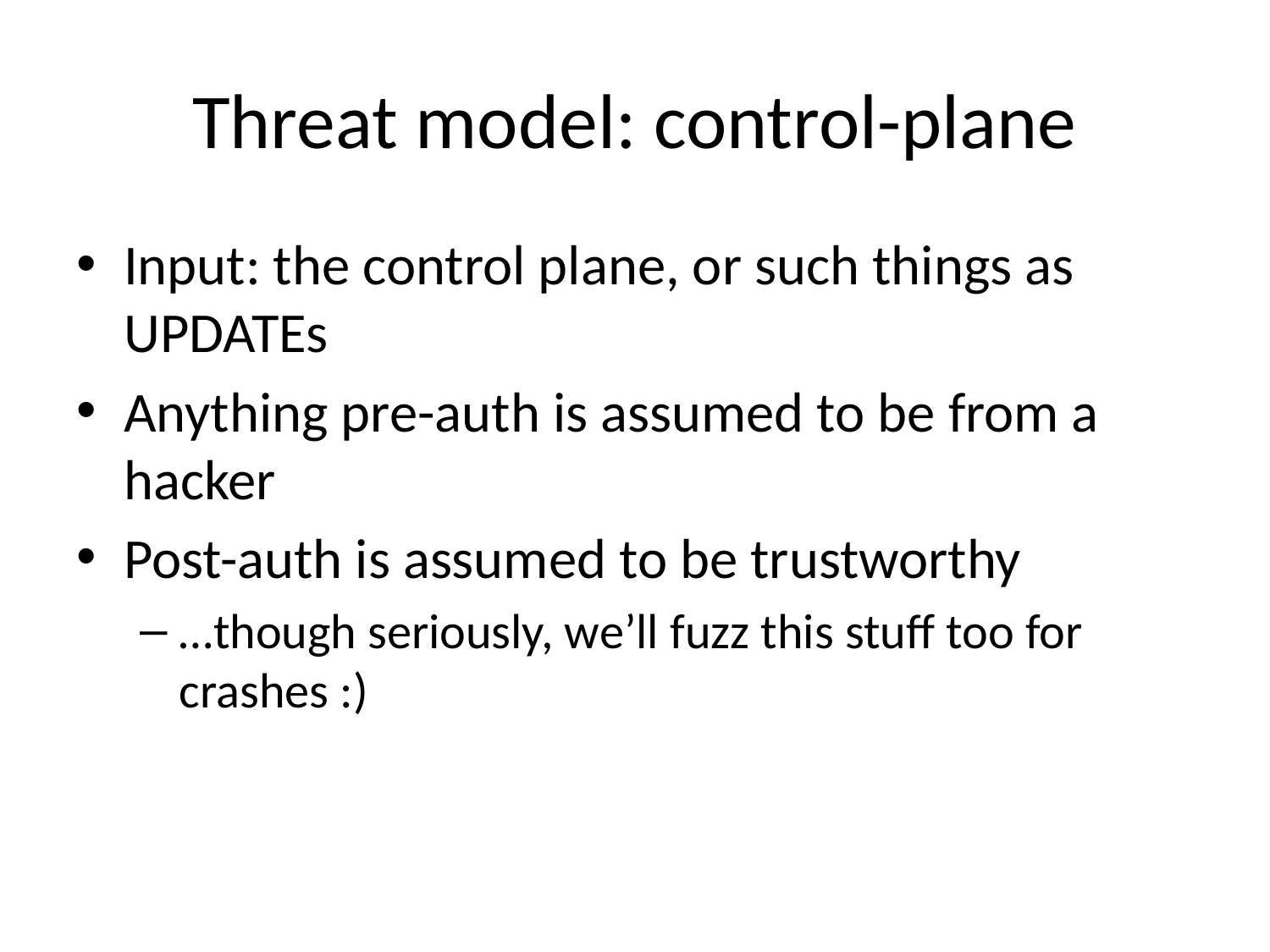

# Threat model: control-plane
Input: the control plane, or such things as UPDATEs
Anything pre-auth is assumed to be from a hacker
Post-auth is assumed to be trustworthy
…though seriously, we’ll fuzz this stuff too for crashes :)